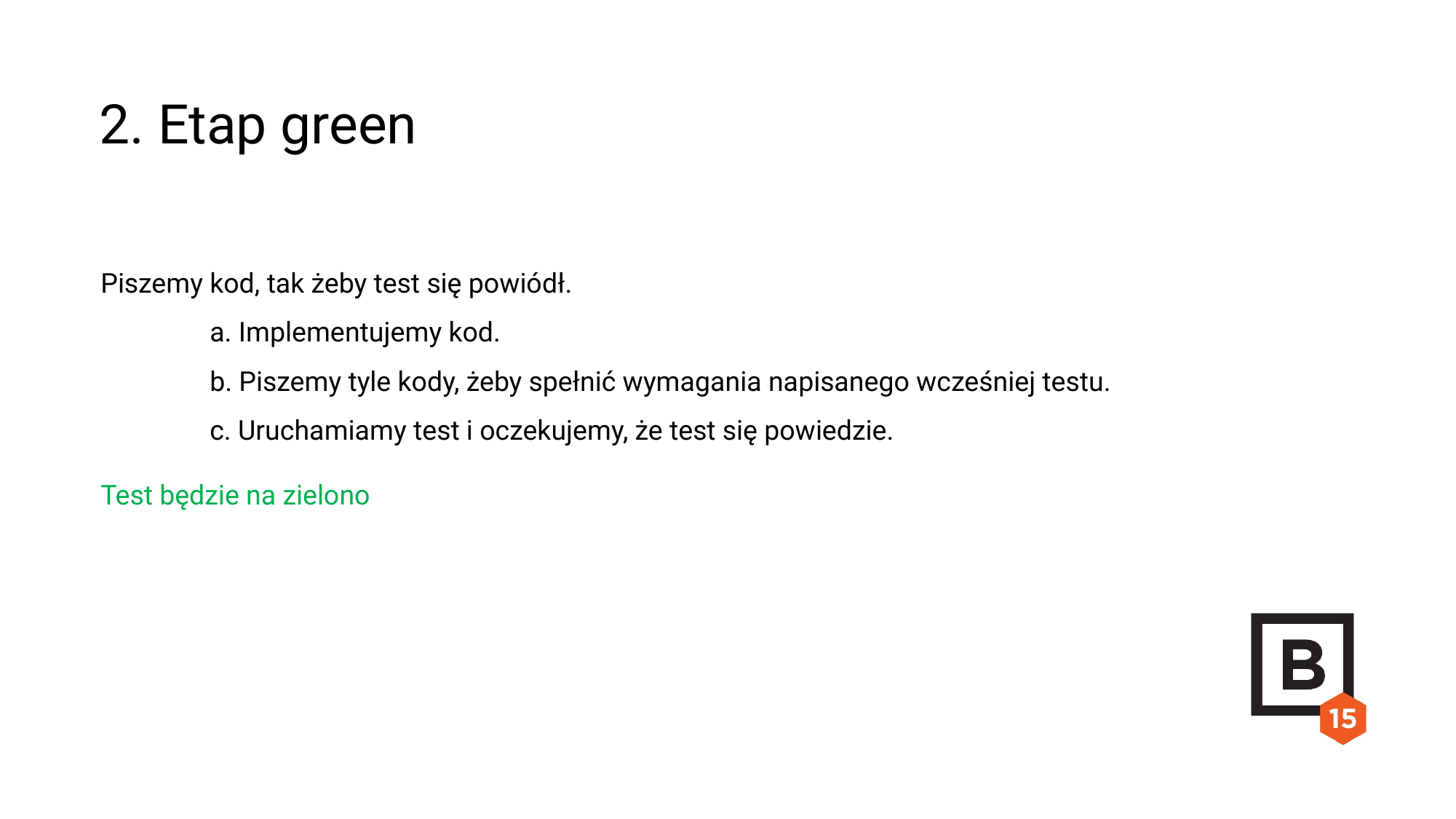

2. Etap green

Piszemy kod, tak żeby test się powiódł. 
  	a. Implementujemy kod. 
  	b. Piszemy tyle kody, żeby spełnić wymagania napisanego wcześniej testu. 
  	c. Uruchamiamy test i oczekujemy, że test się powiedzie.
Test będzie na zielono